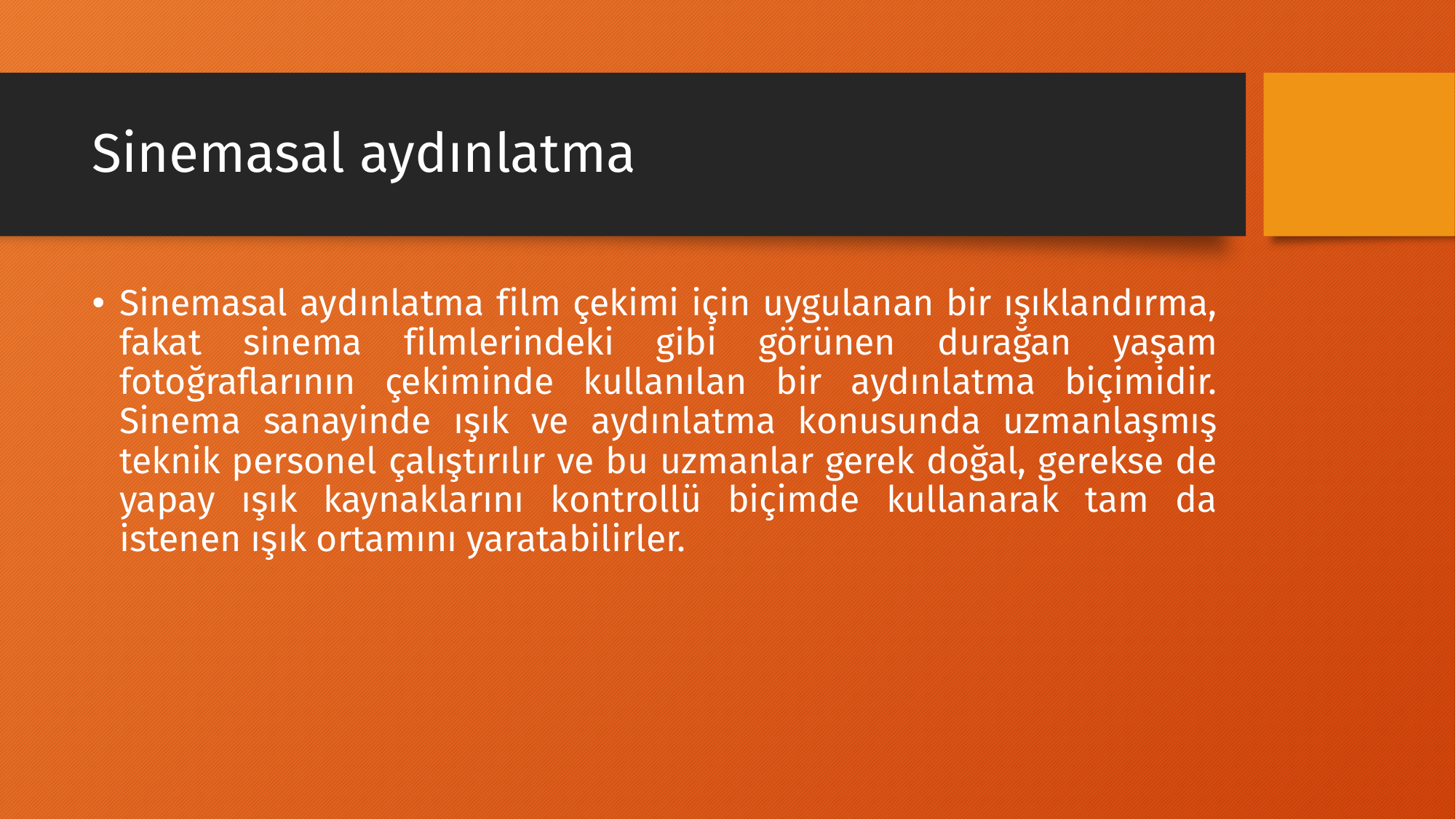

# Sinemasal aydınlatma
Sinemasal aydınlatma film çekimi için uygulanan bir ışıklandırma, fakat sinema filmlerindeki gibi görünen durağan yaşam fotoğraflarının çekiminde kullanılan bir aydınlatma biçimidir. Sinema sanayinde ışık ve aydınlatma konusunda uzmanlaşmış teknik personel çalıştırılır ve bu uzmanlar gerek doğal, gerekse de yapay ışık kaynaklarını kontrollü biçimde kullanarak tam da istenen ışık ortamını yaratabilirler.